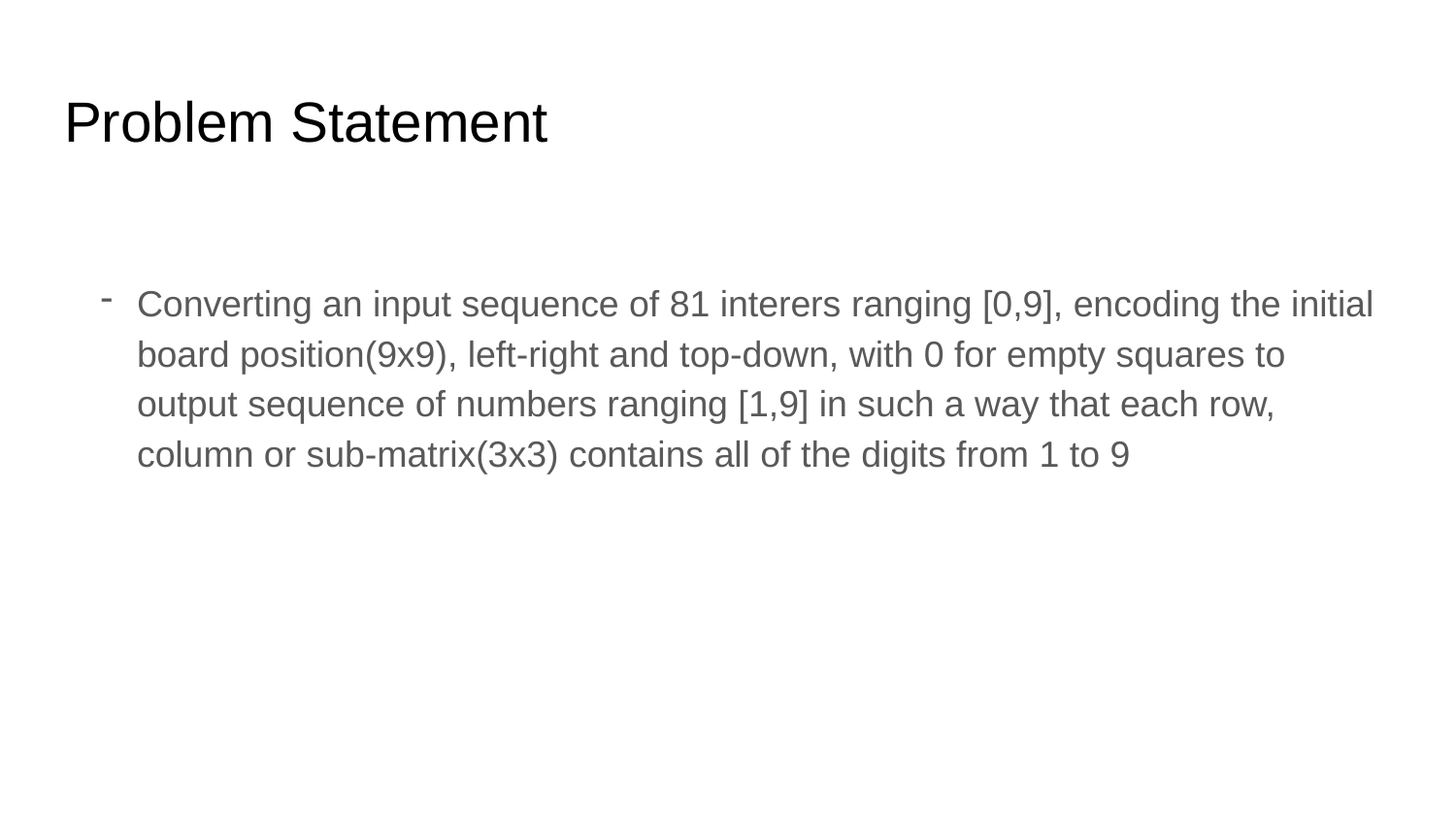

# Problem Statement

Converting an input sequence of 81 interers ranging [0,9], encoding the initial board position(9x9), left-right and top-down, with 0 for empty squares to output sequence of numbers ranging [1,9] in such a way that each row, column or sub-matrix(3x3) contains all of the digits from 1 to 9